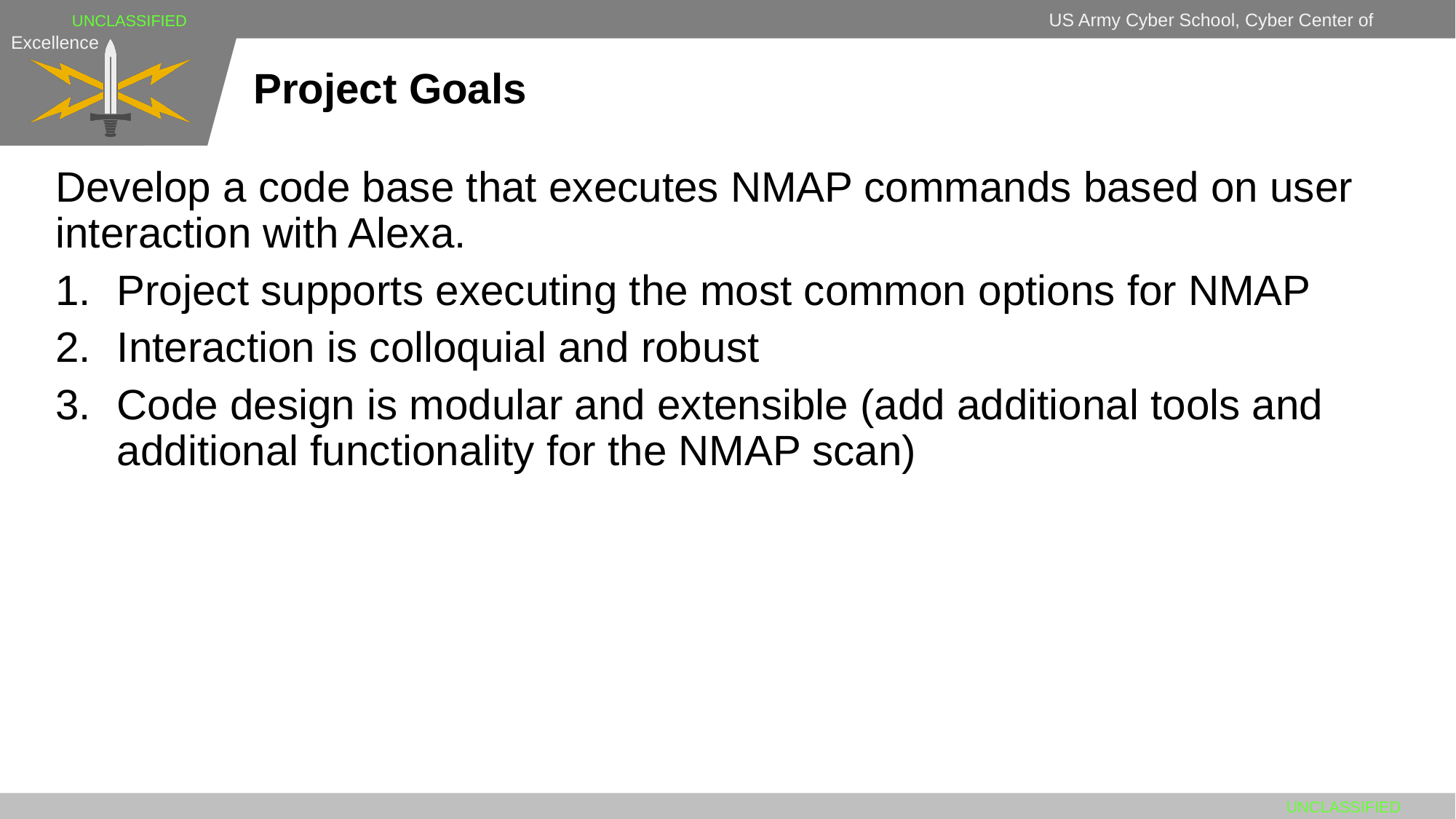

# Project Goals
Develop a code base that executes NMAP commands based on user interaction with Alexa.
Project supports executing the most common options for NMAP
Interaction is colloquial and robust
Code design is modular and extensible (add additional tools and additional functionality for the NMAP scan)